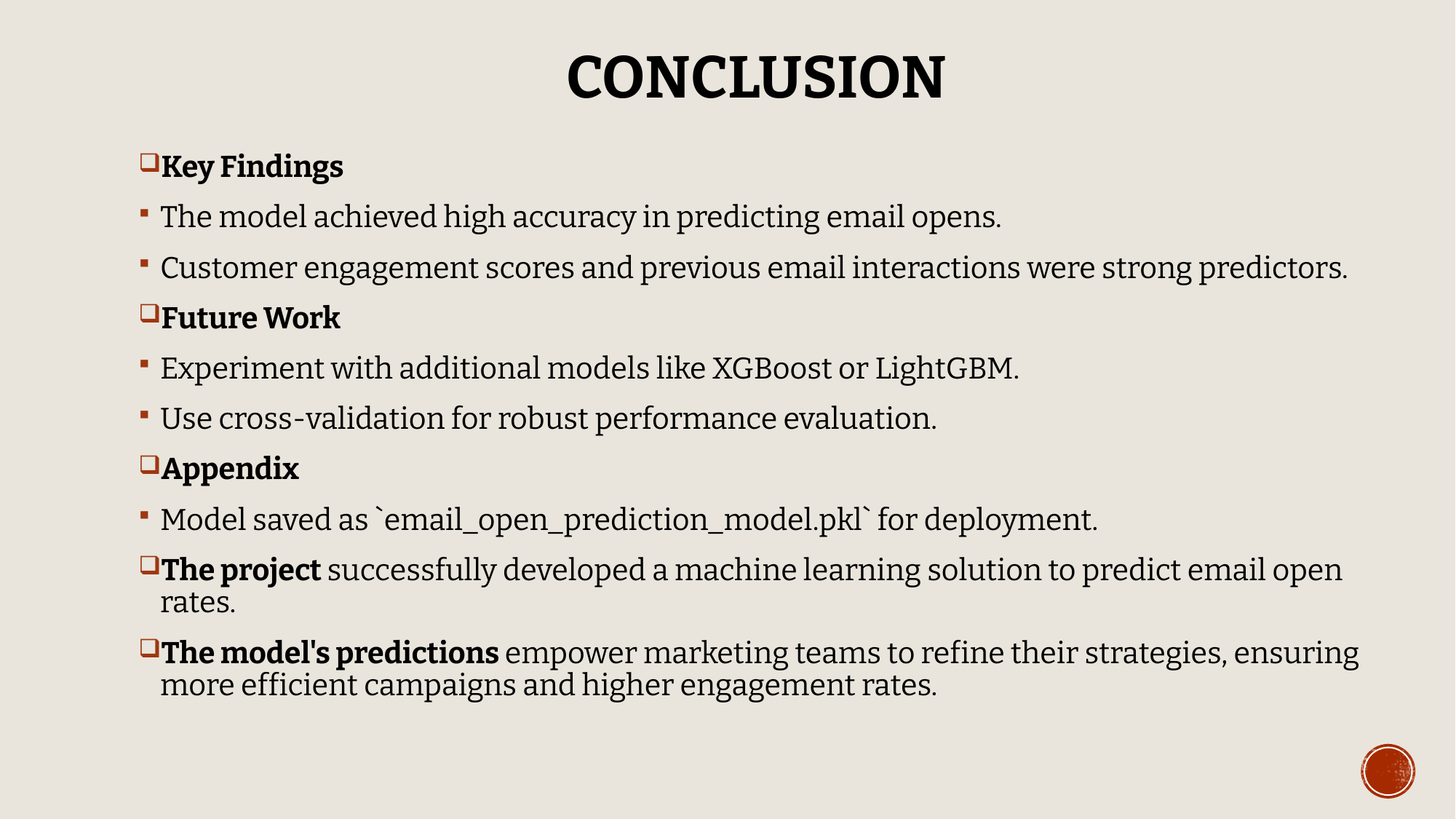

# Conclusion
Key Findings
The model achieved high accuracy in predicting email opens.
Customer engagement scores and previous email interactions were strong predictors.
Future Work
Experiment with additional models like XGBoost or LightGBM.
Use cross-validation for robust performance evaluation.
Appendix
Model saved as `email_open_prediction_model.pkl` for deployment.
The project successfully developed a machine learning solution to predict email open rates.
The model's predictions empower marketing teams to refine their strategies, ensuring more efficient campaigns and higher engagement rates.